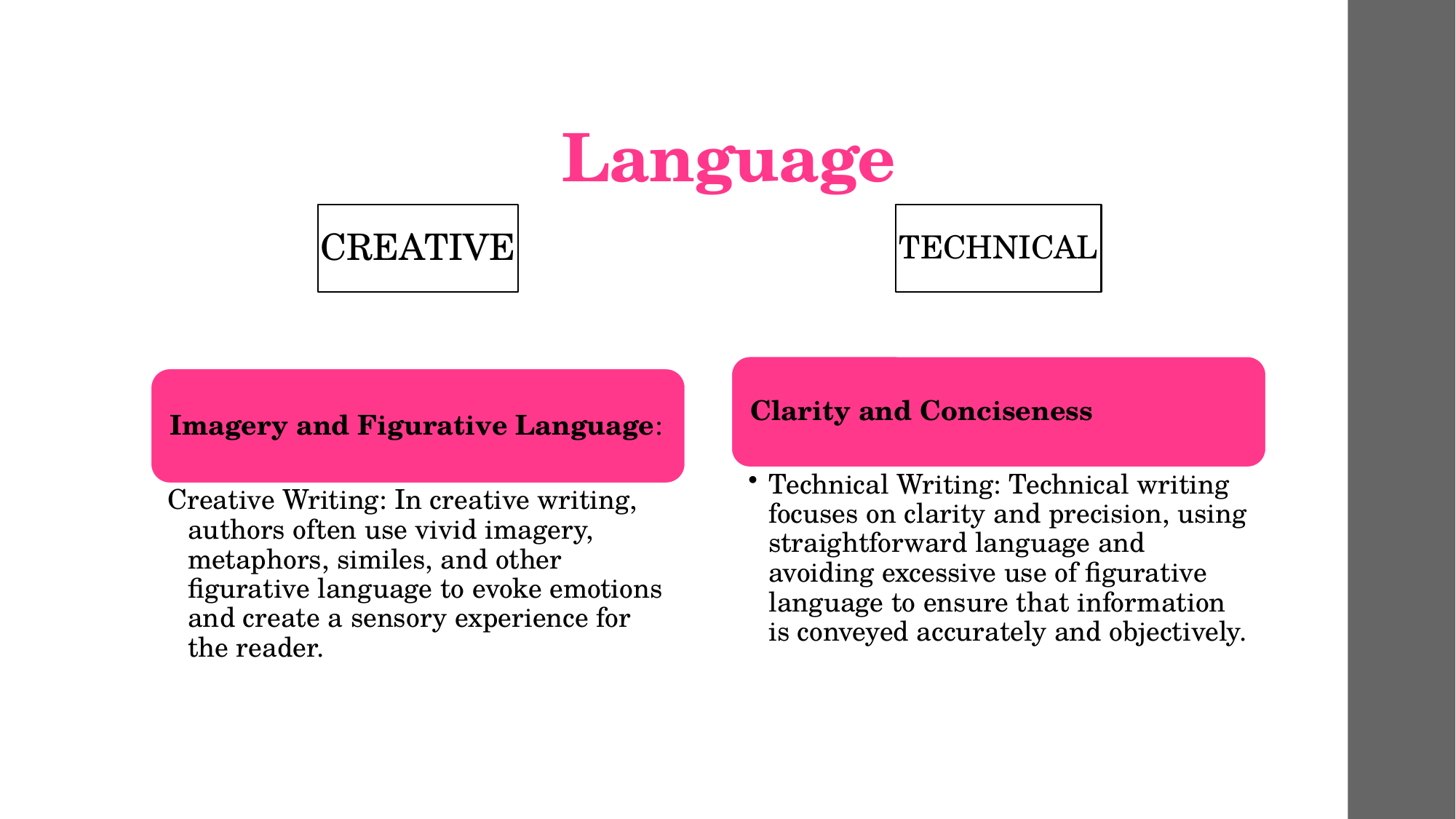

# Language
CREATIVE
TECHNICAL
Imagery and Figurative Language:
Creative Writing: In creative writing, authors often use vivid imagery, metaphors, similes, and other figurative language to evoke emotions and create a sensory experience for the reader.
Clarity and Conciseness
Technical Writing: Technical writing focuses on clarity and precision, using straightforward language and avoiding excessive use of figurative language to ensure that information is conveyed accurately and objectively.